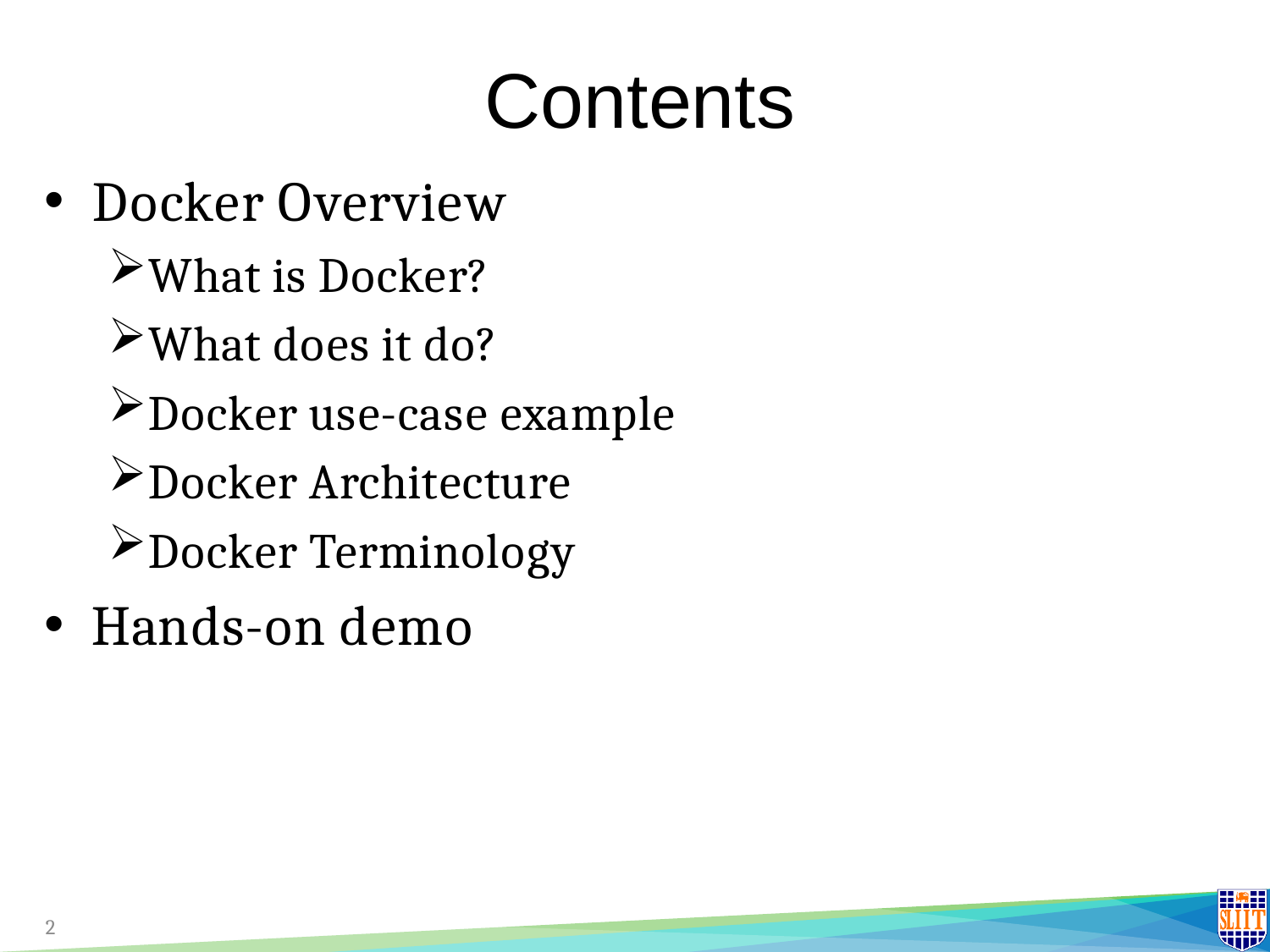

# Contents
Docker Overview
What is Docker?
What does it do?
Docker use-case example
Docker Architecture
Docker Terminology
Hands-on demo
2